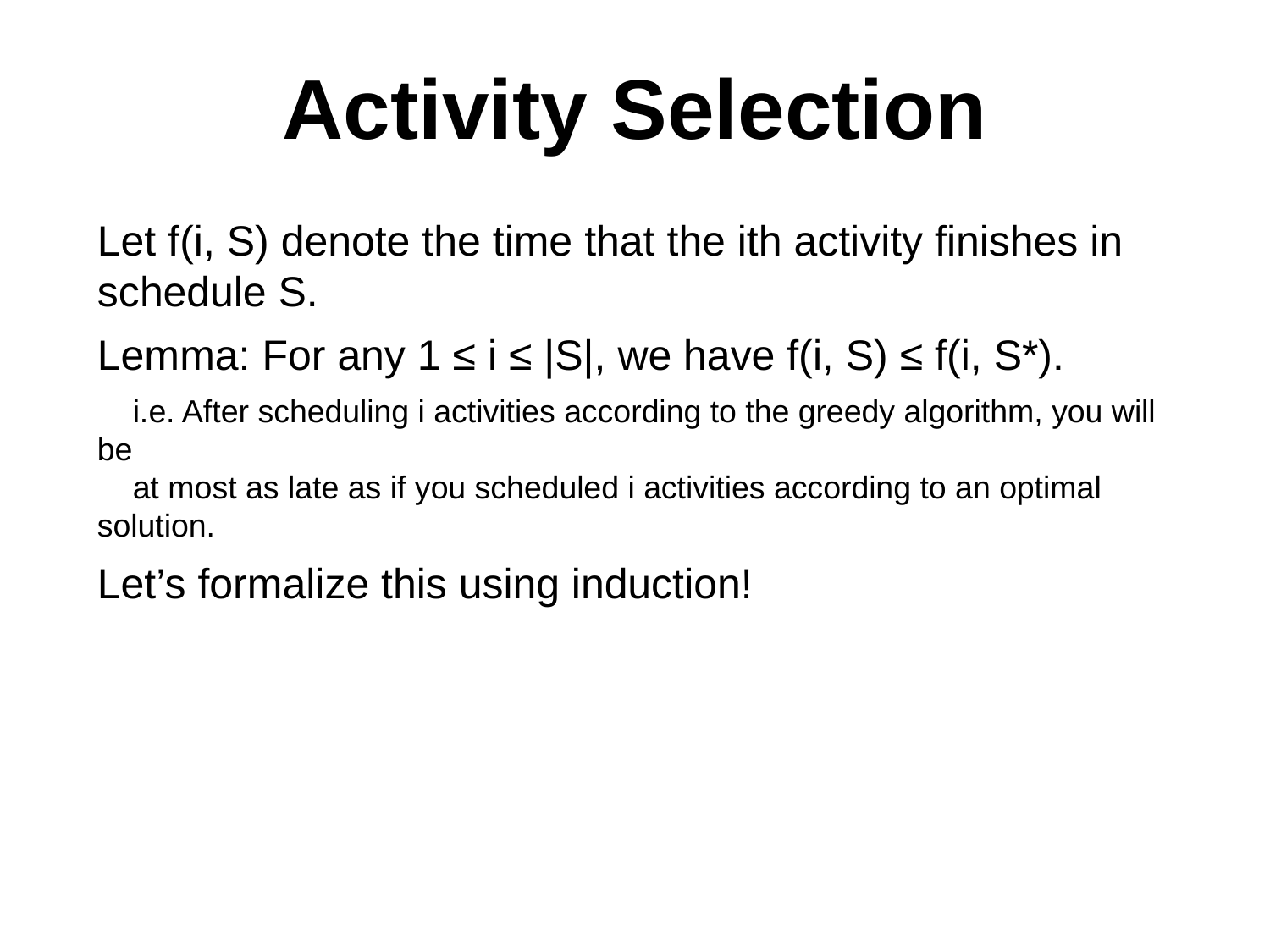

Activity Selection
Let f(i, S) denote the time that the ith activity finishes in schedule S.

Lemma: For any 1 ≤ i ≤ |S|, we have f(i, S) ≤ f(i, S*).

    i.e. After scheduling i activities according to the greedy algorithm, you will be
    at most as late as if you scheduled i activities according to an optimal solution.

Let’s formalize this using induction!